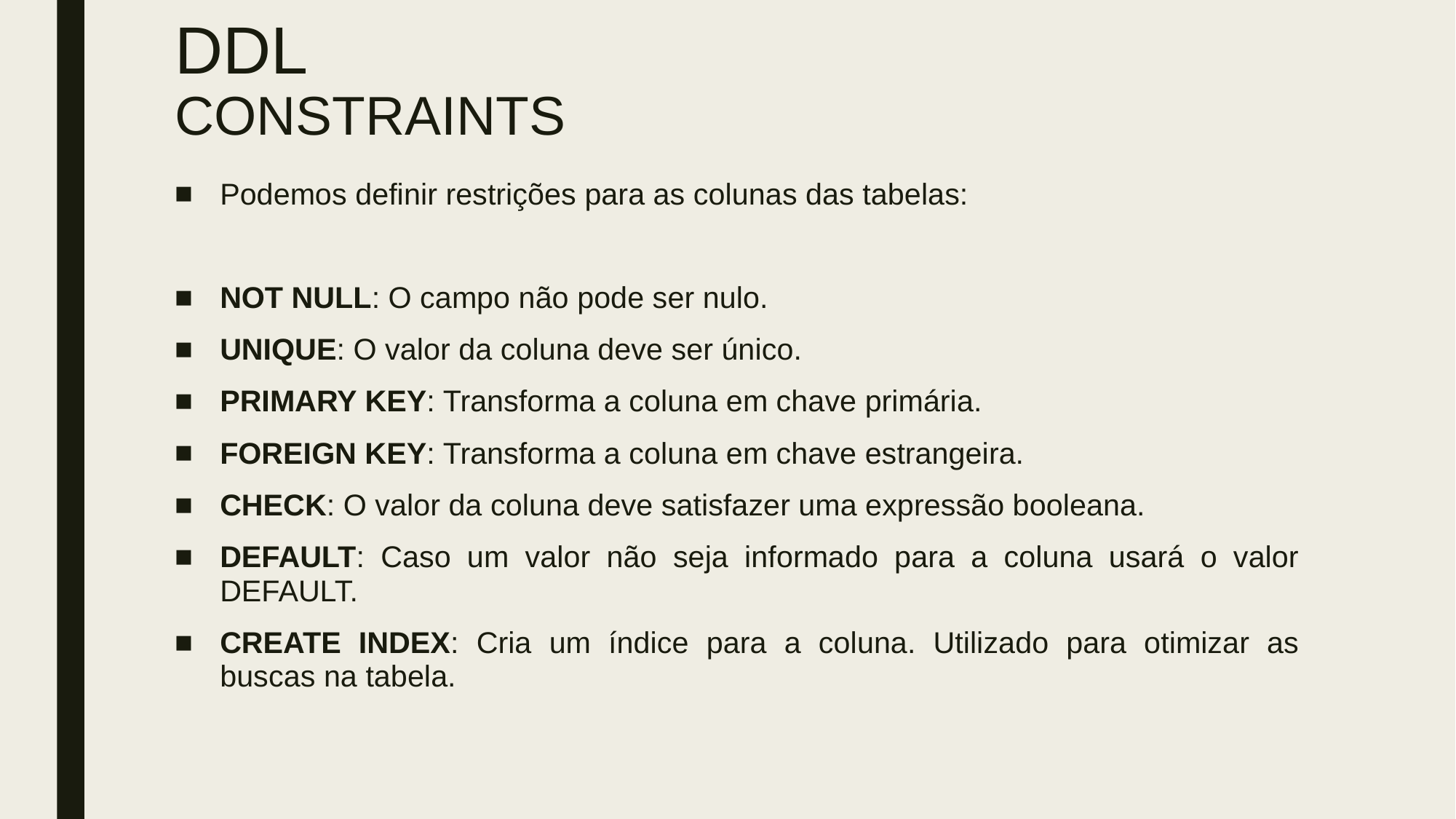

# DDL CONSTRAINTS
Podemos definir restrições para as colunas das tabelas:

NOT NULL: O campo não pode ser nulo.
UNIQUE: O valor da coluna deve ser único.
PRIMARY KEY: Transforma a coluna em chave primária.
FOREIGN KEY: Transforma a coluna em chave estrangeira.
CHECK: O valor da coluna deve satisfazer uma expressão booleana.
DEFAULT: Caso um valor não seja informado para a coluna usará o valor DEFAULT.
CREATE INDEX: Cria um índice para a coluna. Utilizado para otimizar as buscas na tabela.